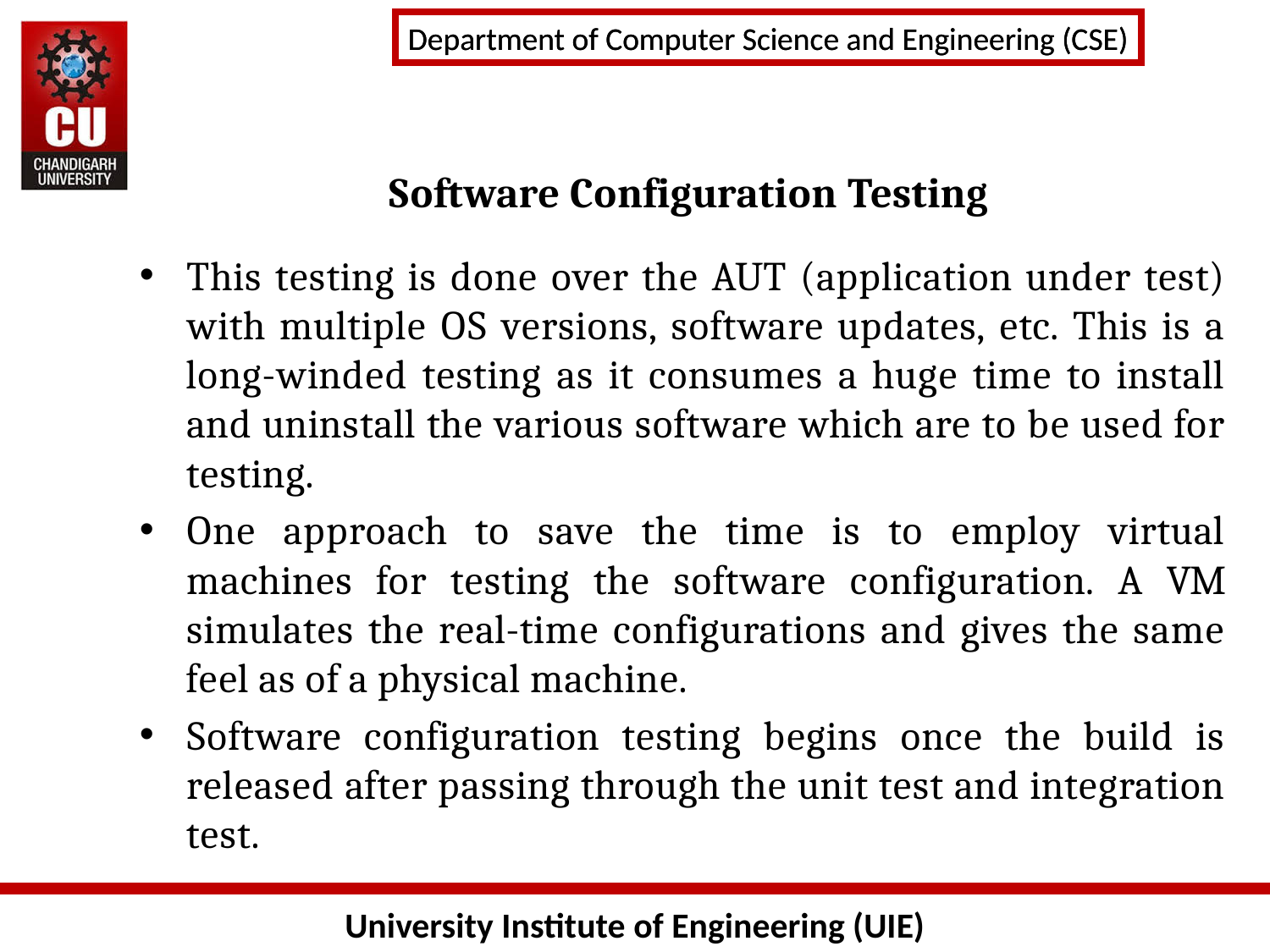

# Software Configuration Testing
This testing is done over the AUT (application under test) with multiple OS versions, software updates, etc. This is a long-winded testing as it consumes a huge time to install and uninstall the various software which are to be used for testing.
One approach to save the time is to employ virtual machines for testing the software configuration. A VM simulates the real-time configurations and gives the same feel as of a physical machine.
Software configuration testing begins once the build is released after passing through the unit test and integration test.